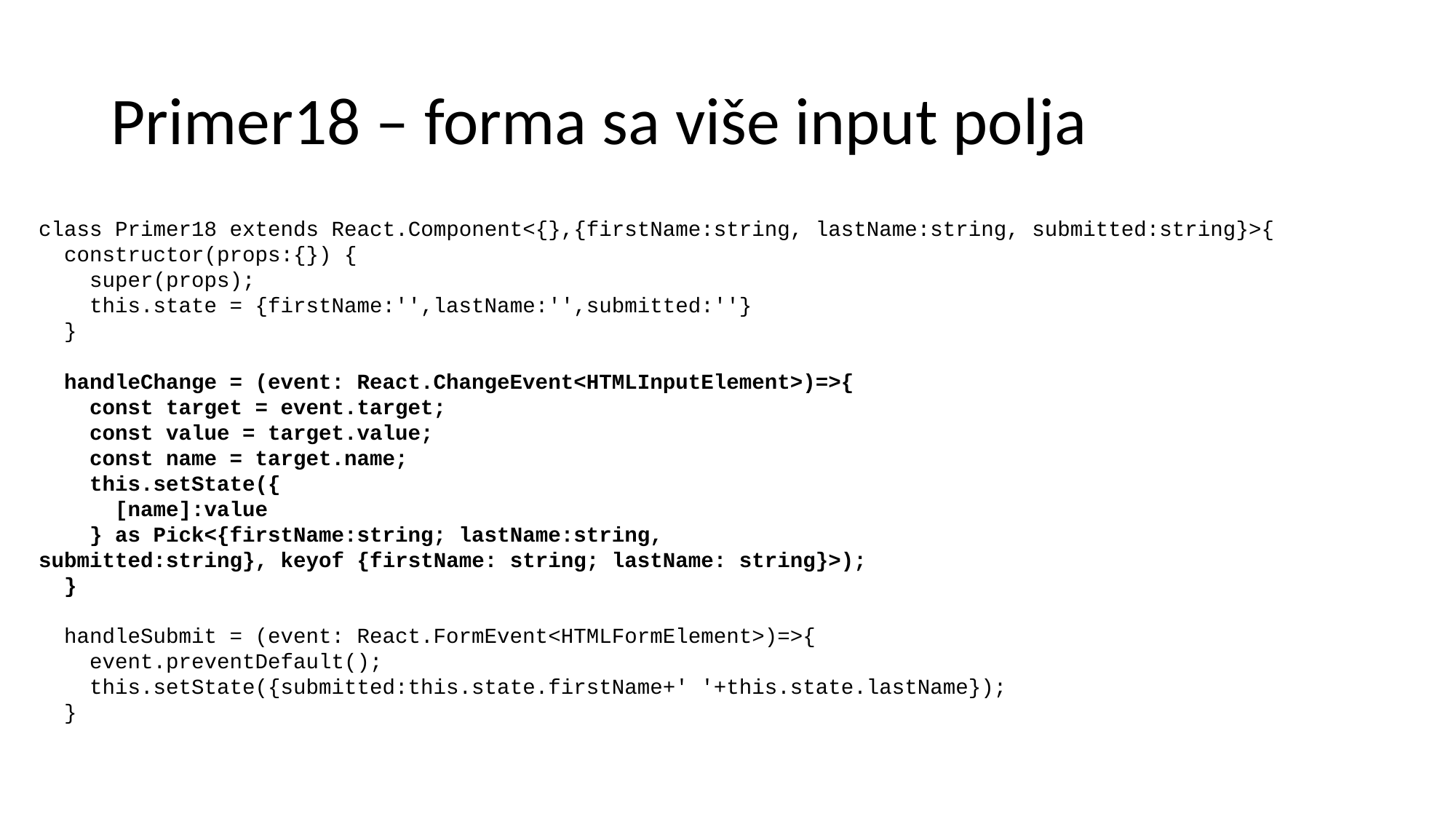

# Primer18 – forma sa više input polja
class Primer18 extends React.Component<{},{firstName:string, lastName:string, submitted:string}>{
  constructor(props:{}) {
    super(props);
    this.state = {firstName:'',lastName:'',submitted:''}
  }
  handleChange = (event: React.ChangeEvent<HTMLInputElement>)=>{
    const target = event.target;
    const value = target.value;
    const name = target.name;
    this.setState({
      [name]:value
    } as Pick<{firstName:string; lastName:string, submitted:string}, keyof {firstName: string; lastName: string}>);
  }
  handleSubmit = (event: React.FormEvent<HTMLFormElement>)=>{
    event.preventDefault();
    this.setState({submitted:this.state.firstName+' '+this.state.lastName});
  }